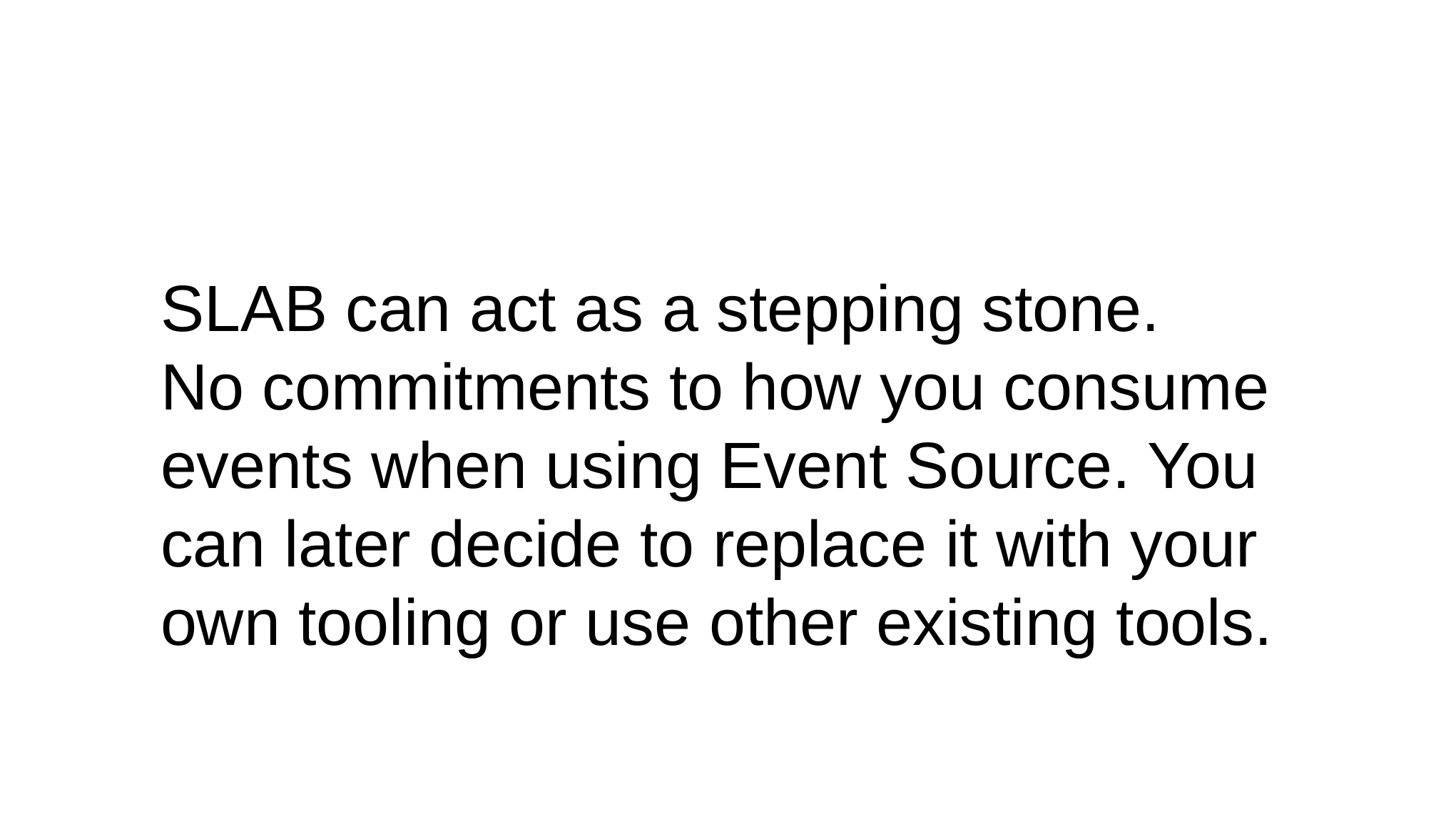

# SLAB can act as a stepping stone. No commitments to how you consume events when using Event Source. You can later decide to replace it with your own tooling or use other existing tools.